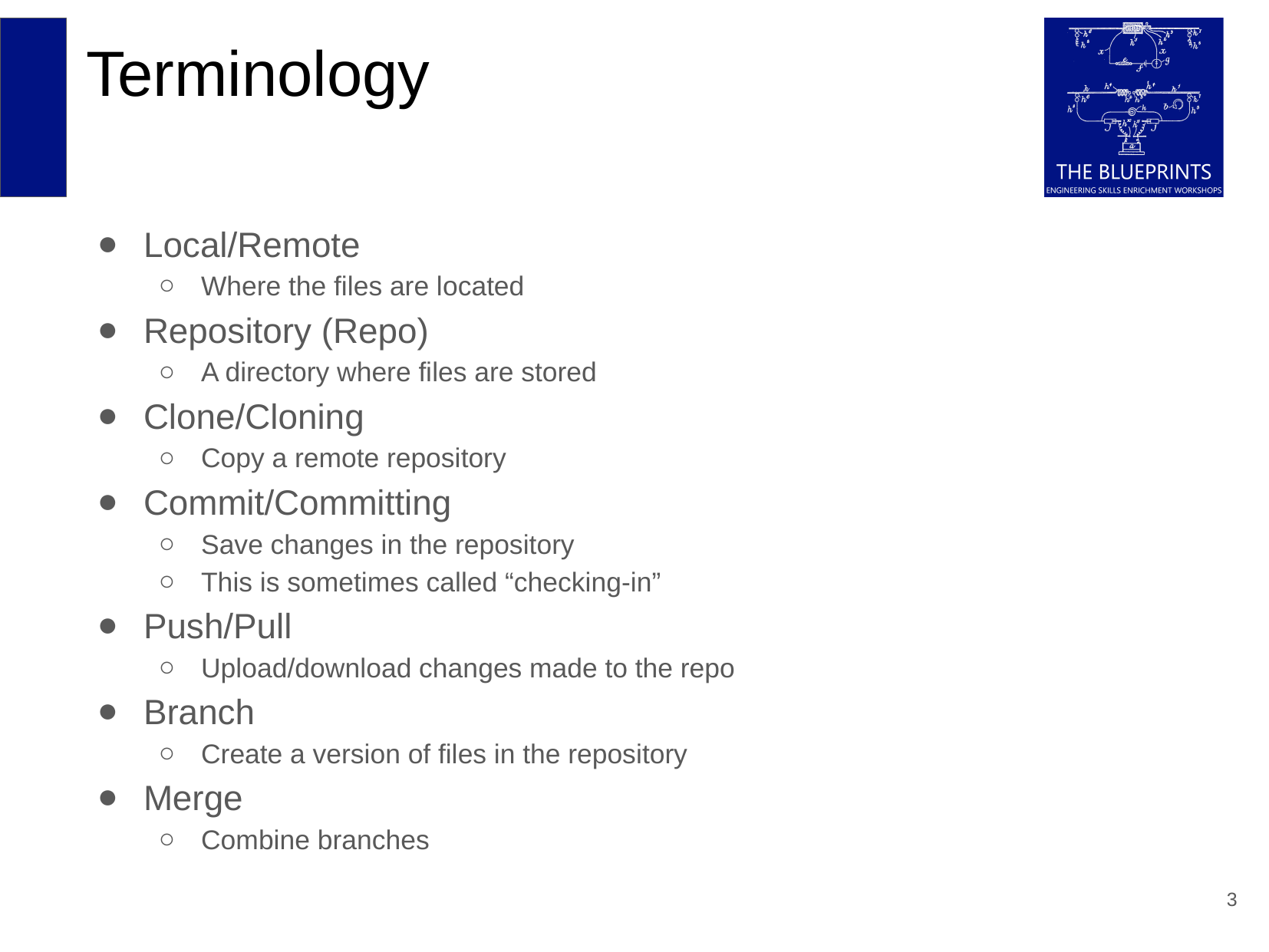

# Terminology

Local/Remote
Where the files are located
Repository (Repo)
A directory where files are stored
Clone/Cloning
Copy a remote repository
Commit/Committing
Save changes in the repository
This is sometimes called “checking-in”
Push/Pull
Upload/download changes made to the repo
Branch
Create a version of files in the repository
Merge
Combine branches
3